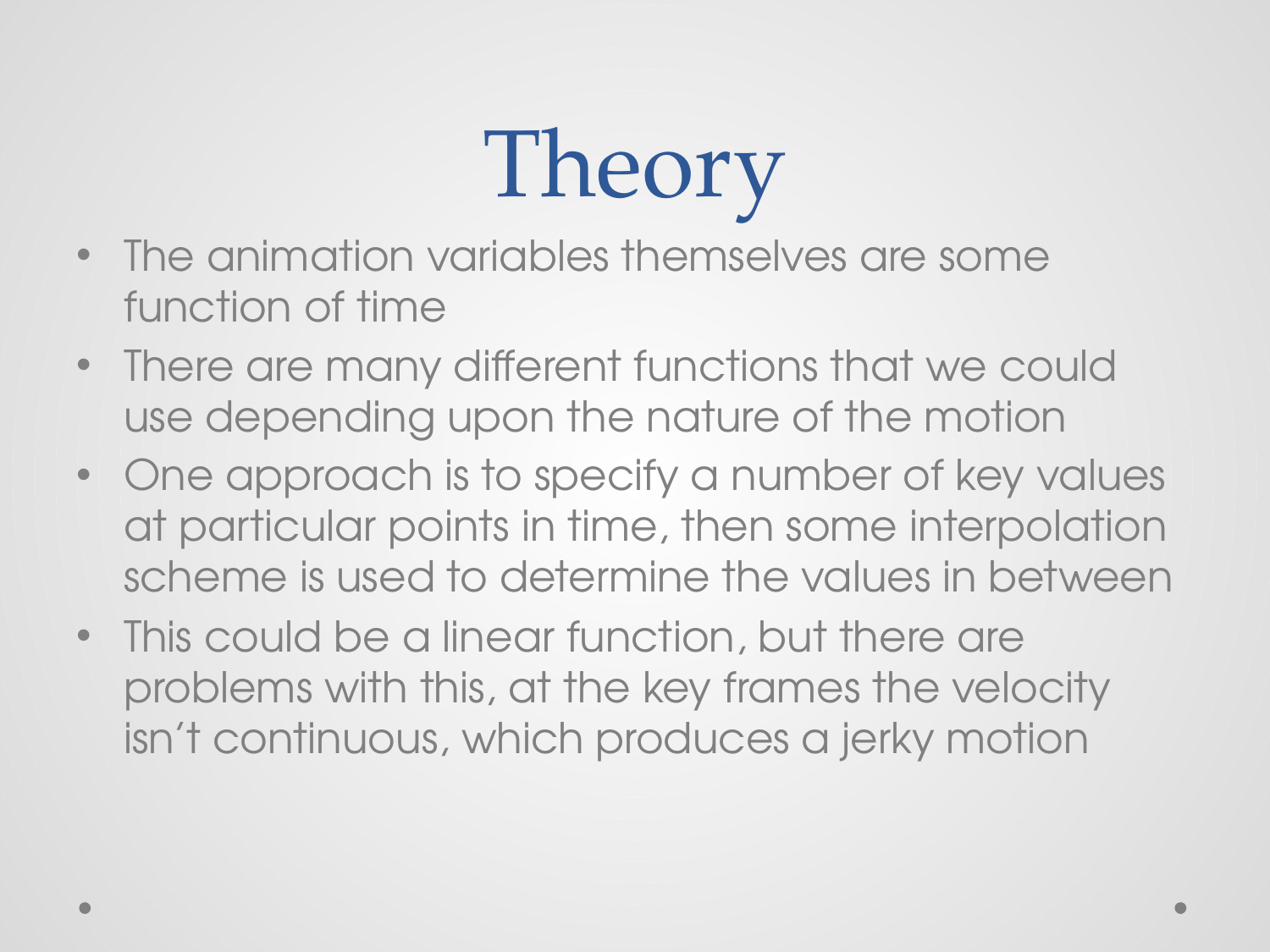

# Theory
The animation variables themselves are some function of time
There are many different functions that we could use depending upon the nature of the motion
One approach is to specify a number of key values at particular points in time, then some interpolation scheme is used to determine the values in between
This could be a linear function, but there are problems with this, at the key frames the velocity isn’t continuous, which produces a jerky motion